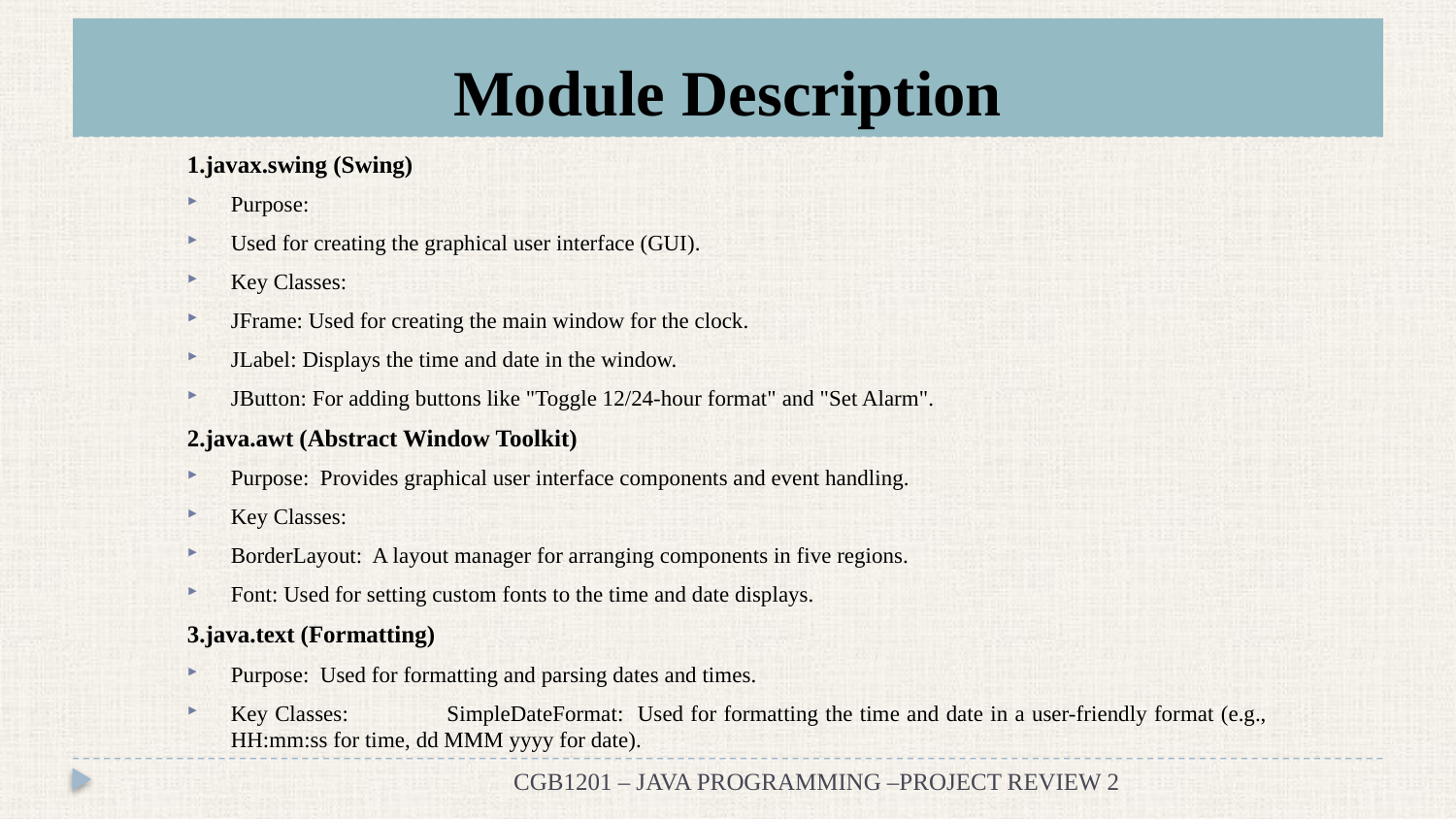

# Module Description
1.javax.swing (Swing)
Purpose:
Used for creating the graphical user interface (GUI).
Key Classes:
JFrame: Used for creating the main window for the clock.
JLabel: Displays the time and date in the window.
JButton: For adding buttons like "Toggle 12/24-hour format" and "Set Alarm".
2.java.awt (Abstract Window Toolkit)
Purpose:  Provides graphical user interface components and event handling.
Key Classes:
BorderLayout:  A layout manager for arranging components in five regions.
Font: Used for setting custom fonts to the time and date displays.
3.java.text (Formatting)
Purpose:  Used for formatting and parsing dates and times.
Key Classes:              SimpleDateFormat:  Used for formatting the time and date in a user-friendly format (e.g., HH:mm:ss for time, dd MMM yyyy for date).
10
CGB1201 – JAVA PROGRAMMING –PROJECT REVIEW 2